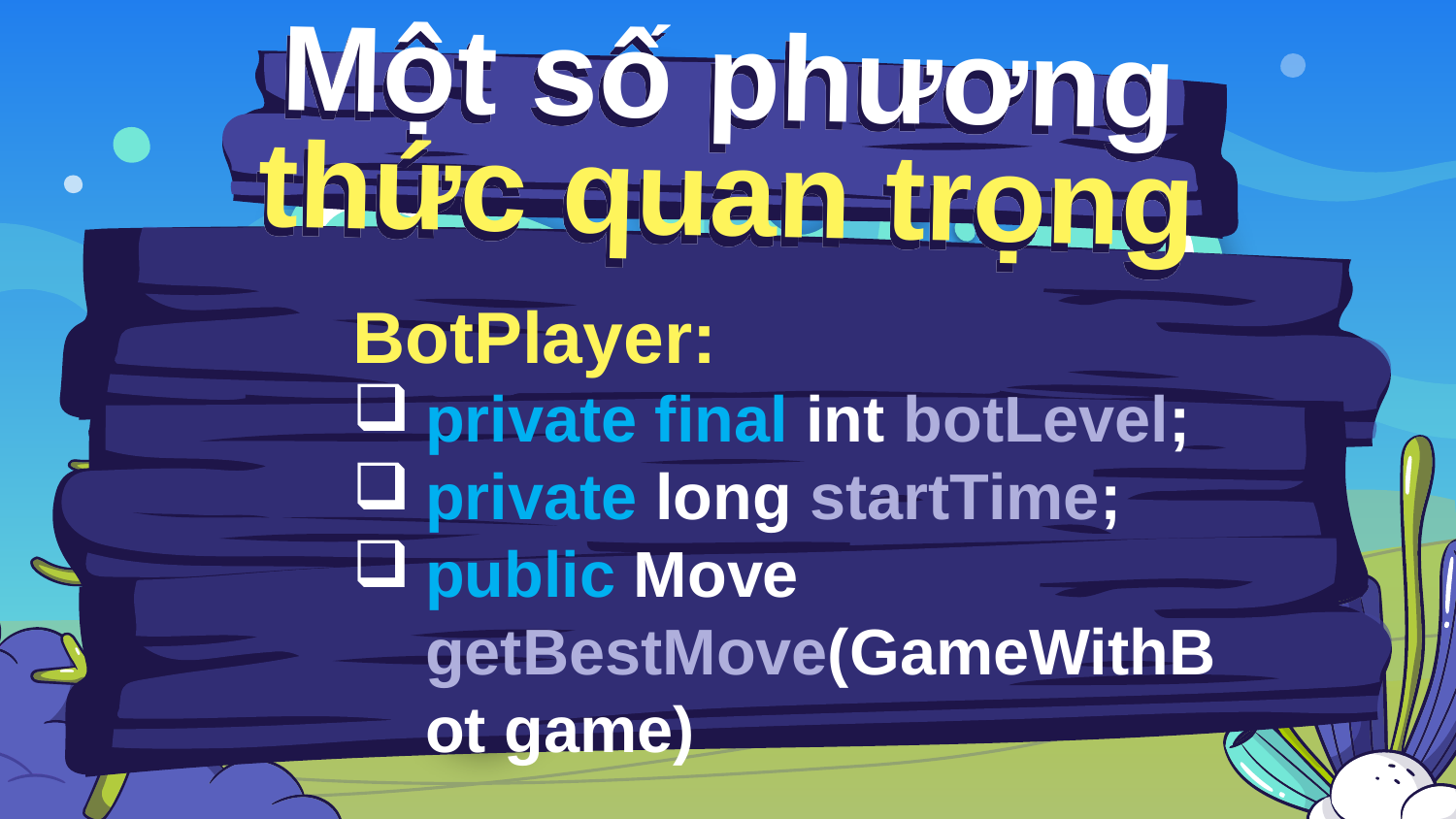

# Một số phương thức quan trọng

BotPlayer:
private final int botLevel;
private long startTime;
public Move getBestMove(GameWithBot game)